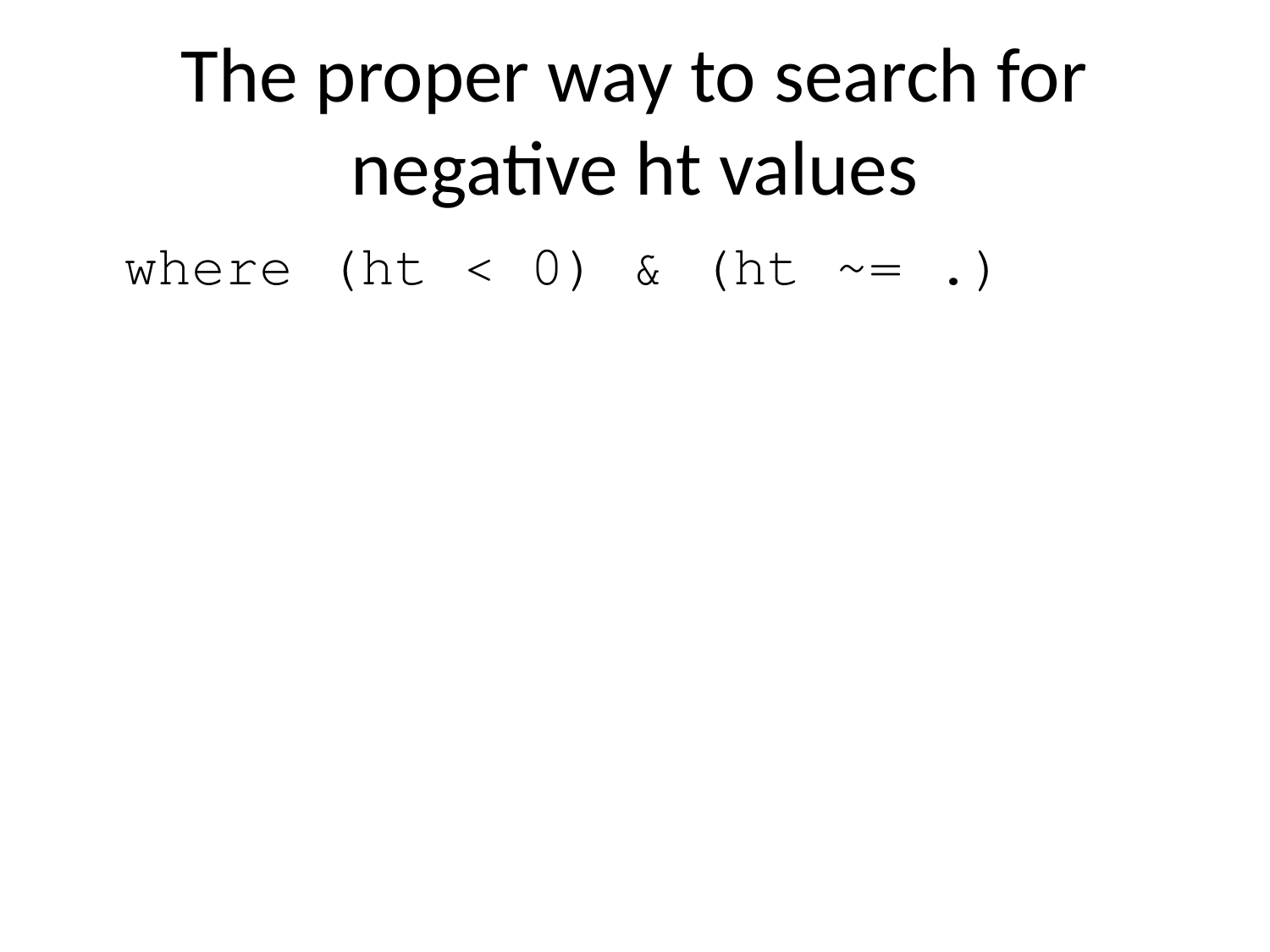

# The proper way to search for negative ht values
where (ht < 0) & (ht ~= .)